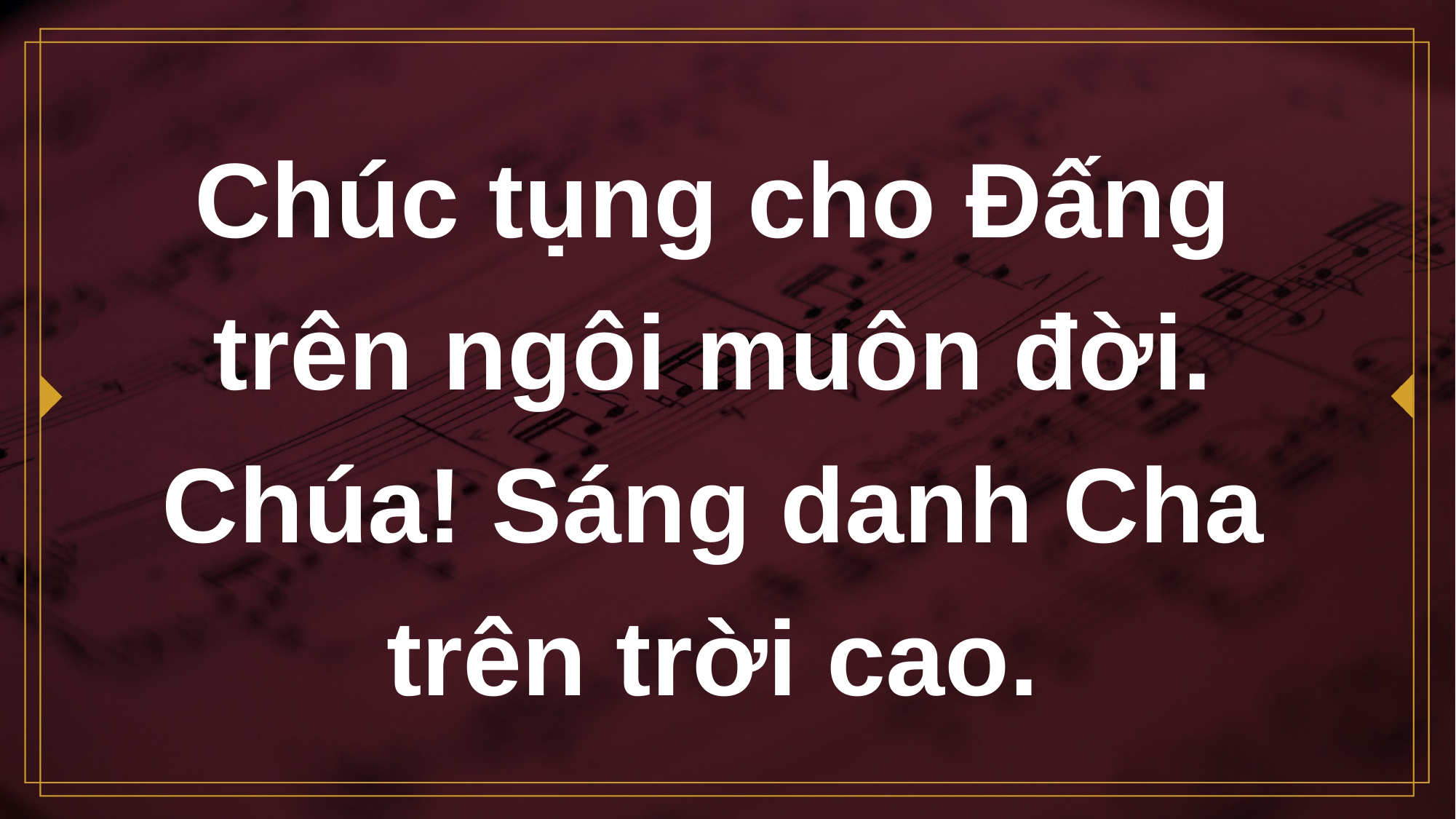

# Chúc tụng cho Đấng trên ngôi muôn đời.
Chúa! Sáng danh Cha
trên trời cao.